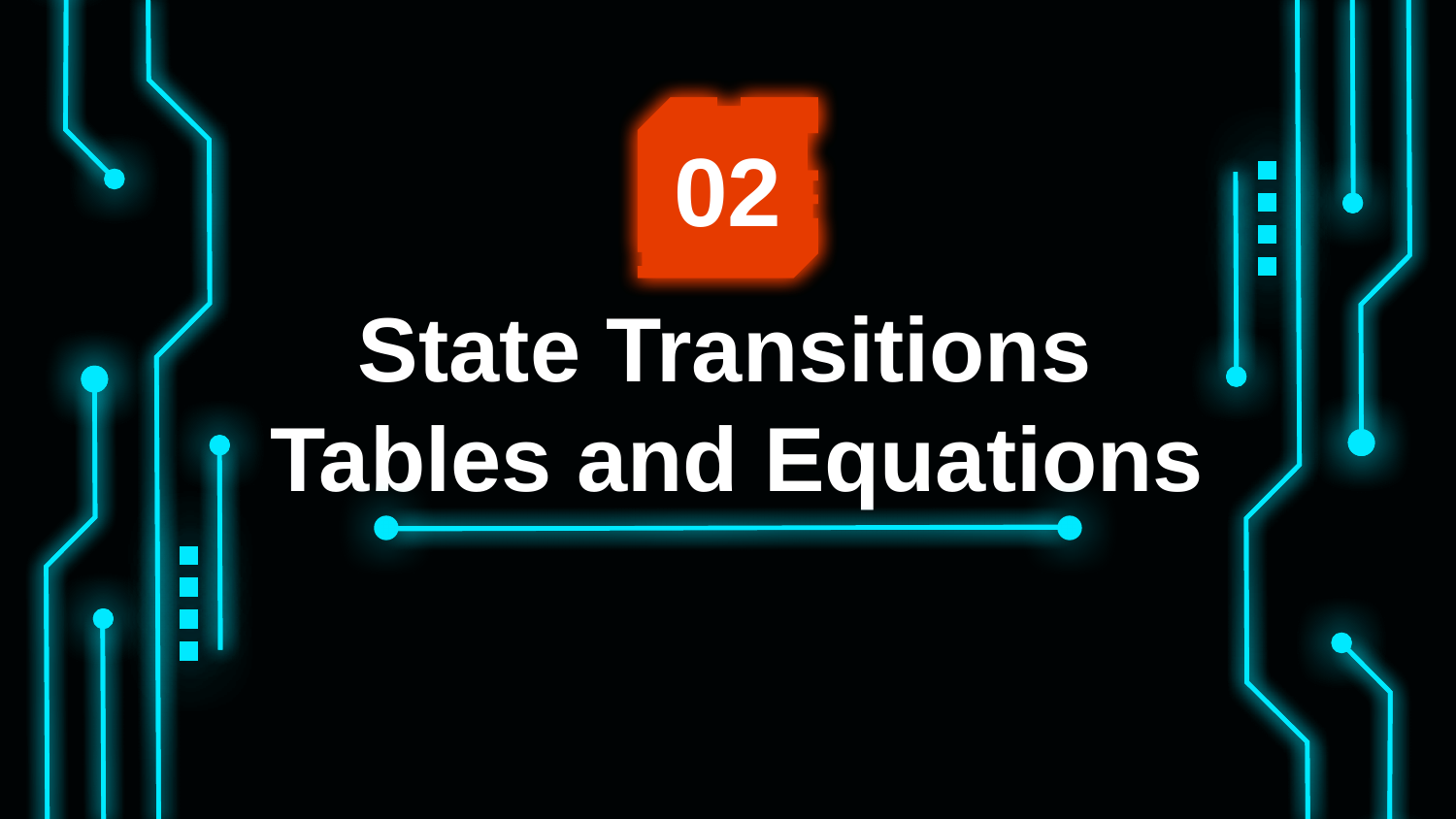

02
# State Transitions
Tables and Equations